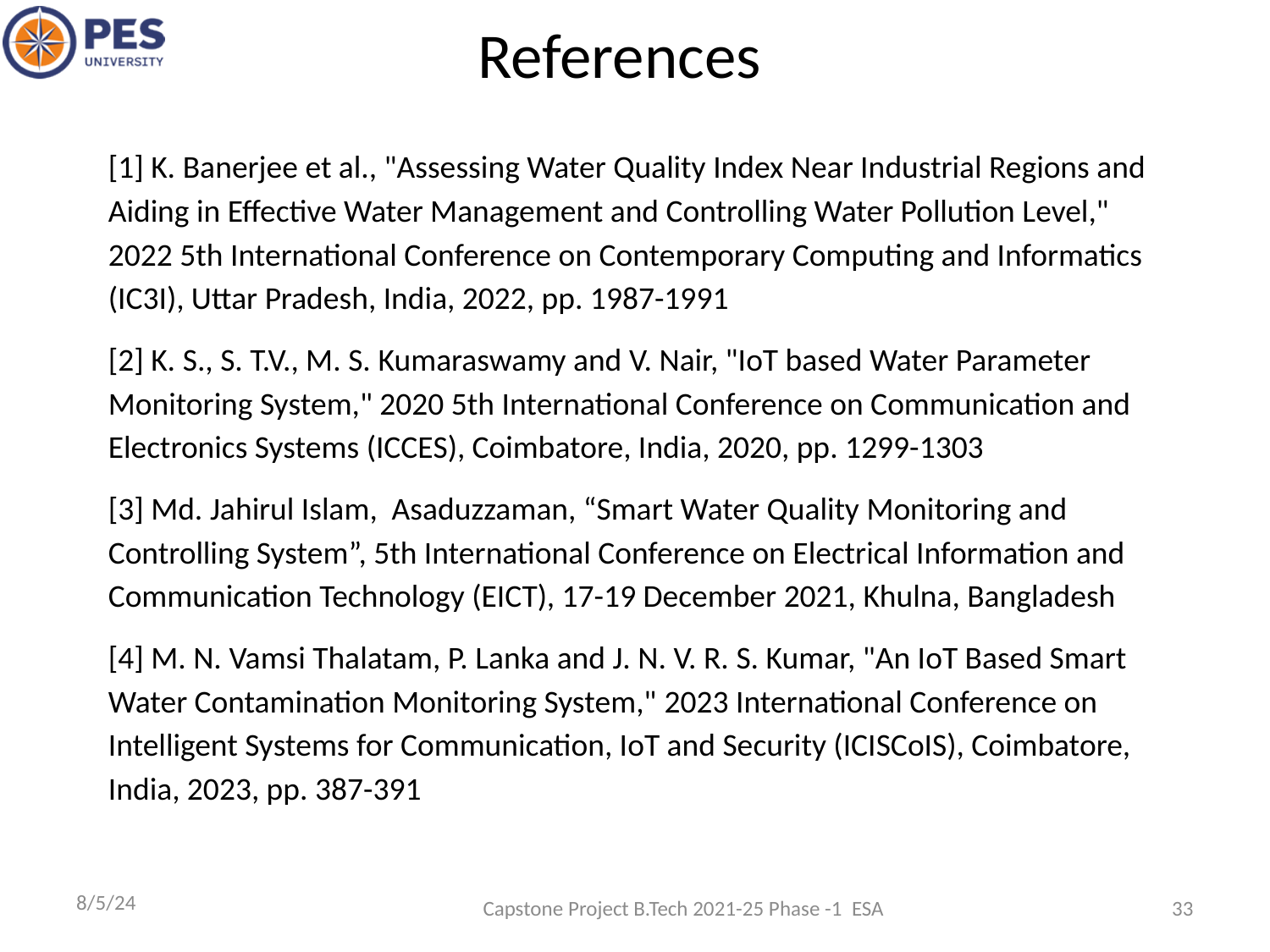

References

[1] K. Banerjee et al., "Assessing Water Quality Index Near Industrial Regions and Aiding in Effective Water Management and Controlling Water Pollution Level," 2022 5th International Conference on Contemporary Computing and Informatics (IC3I), Uttar Pradesh, India, 2022, pp. 1987-1991
[2] K. S., S. T.V., M. S. Kumaraswamy and V. Nair, "IoT based Water Parameter Monitoring System," 2020 5th International Conference on Communication and Electronics Systems (ICCES), Coimbatore, India, 2020, pp. 1299-1303
[3] Md. Jahirul Islam,  Asaduzzaman, “Smart Water Quality Monitoring and Controlling System”, 5th International Conference on Electrical Information and Communication Technology (EICT), 17-19 December 2021, Khulna, Bangladesh
[4] M. N. Vamsi Thalatam, P. Lanka and J. N. V. R. S. Kumar, "An IoT Based Smart Water Contamination Monitoring System," 2023 International Conference on Intelligent Systems for Communication, IoT and Security (ICISCoIS), Coimbatore, India, 2023, pp. 387-391

Capstone Project B.Tech 2021-25 Phase -1  ESA
33
8/5/24